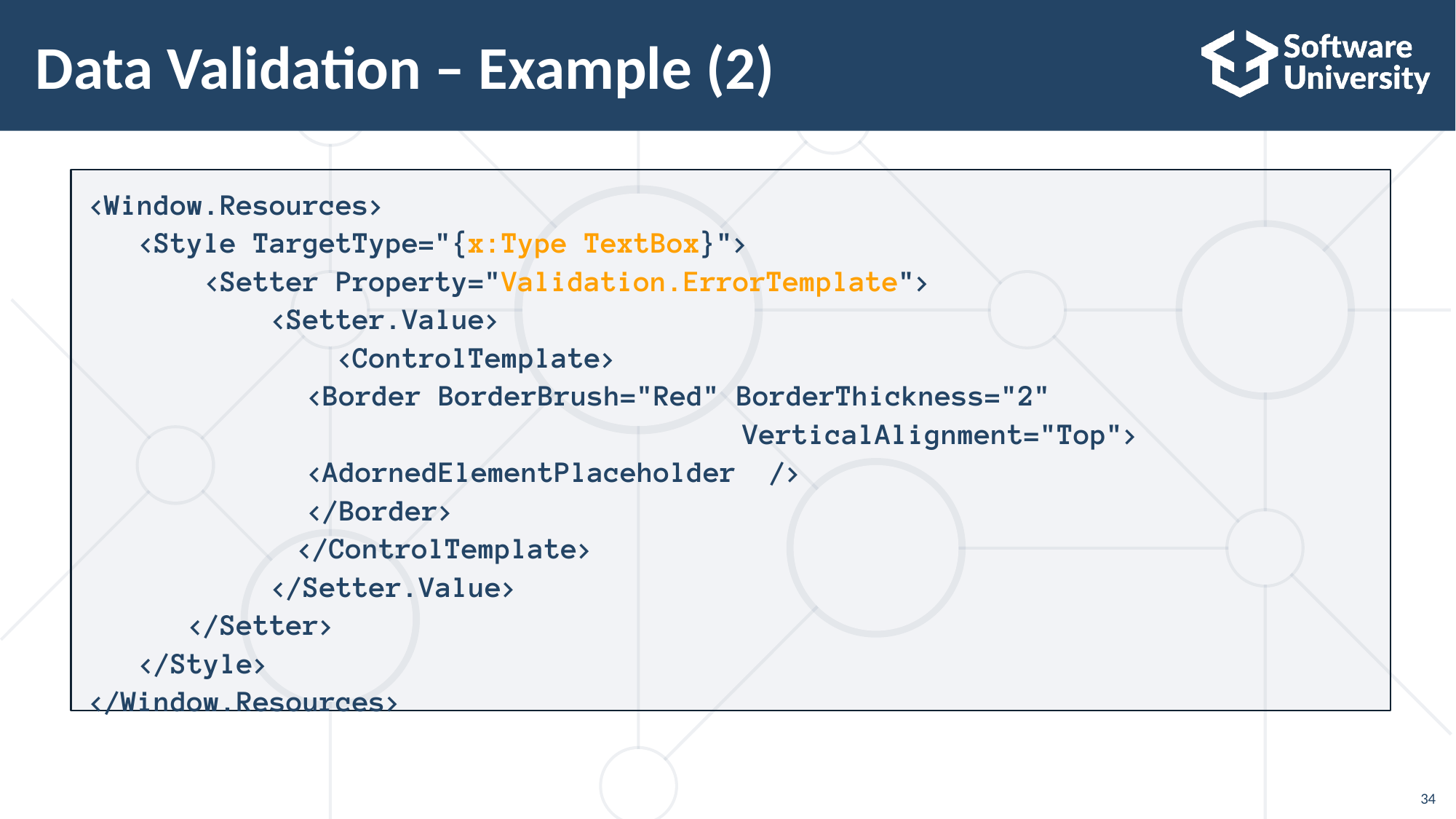

34
# Data Validation – Example (2)
<Window.Resources>
   <Style TargetType="{x:Type TextBox}">
       <Setter Property="Validation.ErrorTemplate">
           <Setter.Value>
               <ControlTemplate>
		<Border BorderBrush="Red" BorderThickness="2"
						VerticalAlignment="Top">
		<AdornedElementPlaceholder  />
		</Border>
	      </ControlTemplate>
           </Setter.Value>
      </Setter>
   </Style>
</Window.Resources>